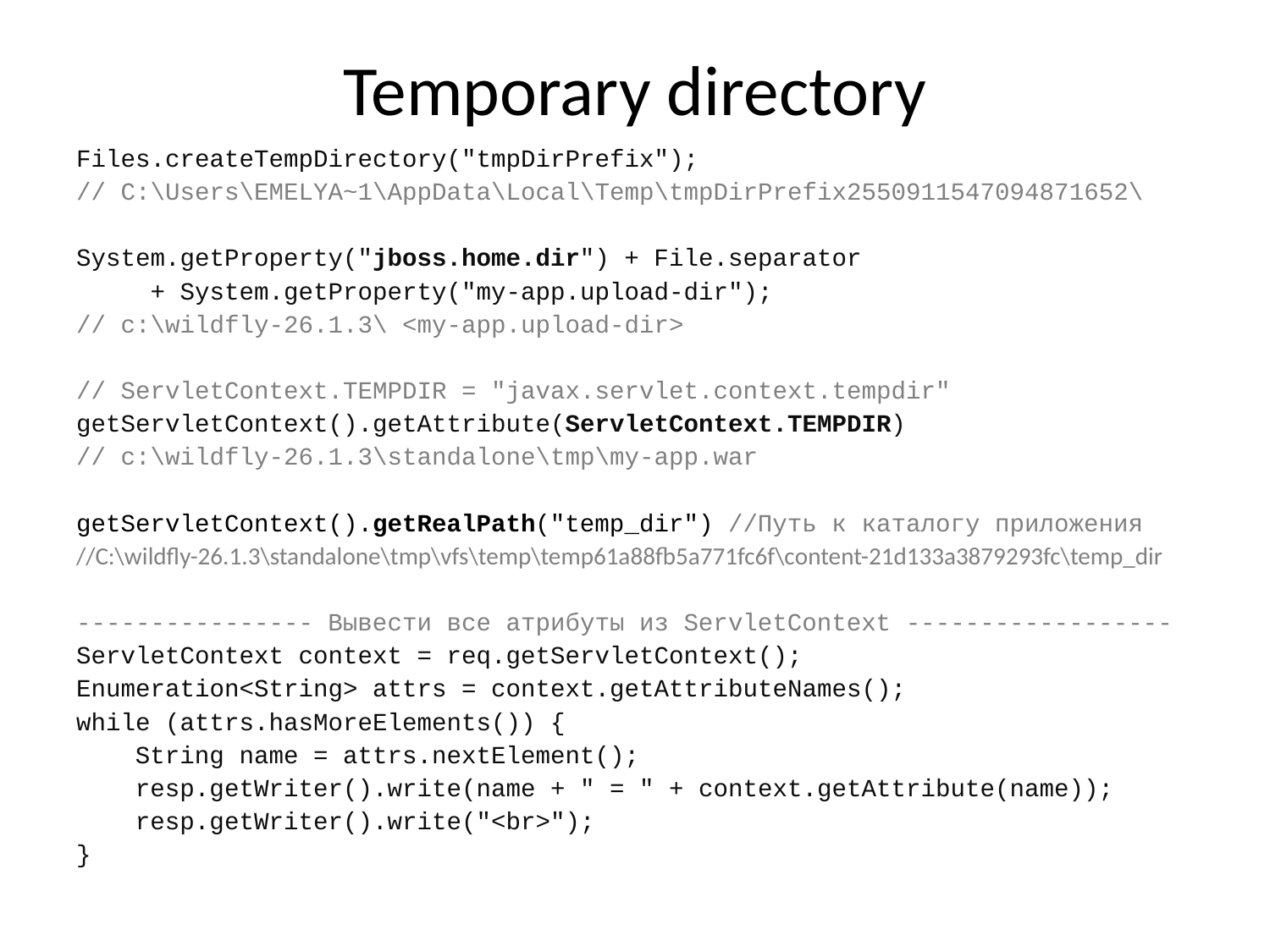

# Temporary directory
Files.createTempDirectory("tmpDirPrefix");
// C:\Users\EMELYA~1\AppData\Local\Temp\tmpDirPrefix2550911547094871652\

System.getProperty("jboss.home.dir") + File.separator
     + System.getProperty("my-app.upload-dir");
// c:\wildfly-26.1.3\ <my-app.upload-dir>

// ServletContext.TEMPDIR = "javax.servlet.context.tempdir"
getServletContext().getAttribute(ServletContext.TEMPDIR)
// c:\wildfly-26.1.3\standalone\tmp\my-app.war

getServletContext().getRealPath("temp_dir") //Путь к каталогу приложения
//C:\wildfly-26.1.3\standalone\tmp\vfs\temp\temp61a88fb5a771fc6f\content-21d133a3879293fc\temp_dir

---------------- Вывести все атрибуты из ServletContext ------------------
ServletContext context = req.getServletContext();
Enumeration<String> attrs = context.getAttributeNames();
while (attrs.hasMoreElements()) {
    String name = attrs.nextElement();
    resp.getWriter().write(name + " = " + context.getAttribute(name));
    resp.getWriter().write("<br>");
}